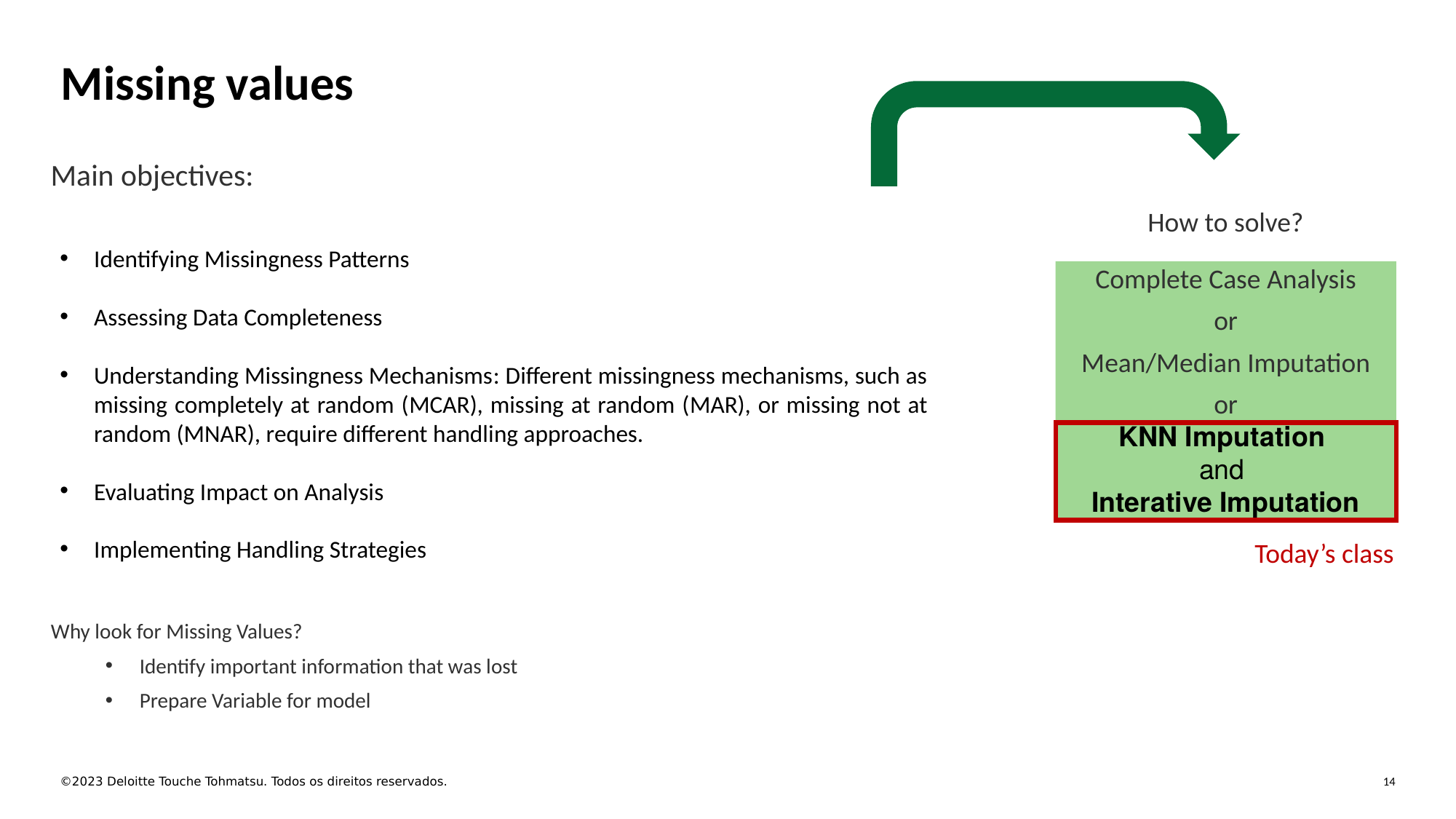

Missing values

Main objectives:
How to solve?
Identifying Missingness Patterns

Assessing Data Completeness

Understanding Missingness Mechanisms: Different missingness mechanisms, such as missing completely at random (MCAR), missing at random (MAR), or missing not at random (MNAR), require different handling approaches.

Evaluating Impact on Analysis

Implementing Handling Strategies
Complete Case Analysis
or
Mean/Median Imputation
or
KNN Imputation
and
Interative Imputation

Today’s class
Why look for Missing Values?
Identify important information that was lost
Prepare Variable for model